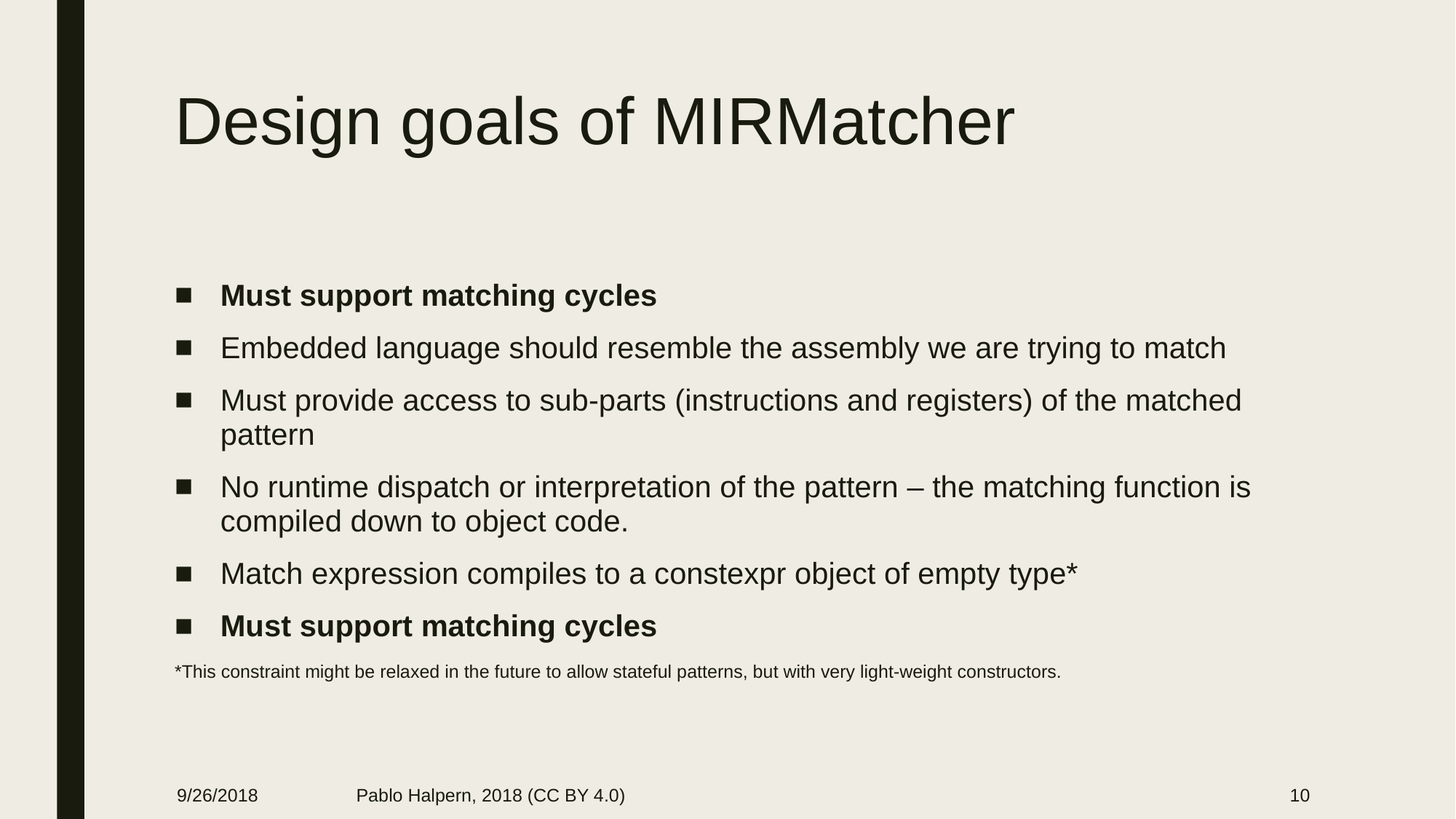

# Design goals of MIRMatcher
Must support matching cycles
Embedded language should resemble the assembly we are trying to match
Must provide access to sub-parts (instructions and registers) of the matched pattern
No runtime dispatch or interpretation of the pattern – the matching function is compiled down to object code.
Match expression compiles to a constexpr object of empty type*
Must support matching cycles
*This constraint might be relaxed in the future to allow stateful patterns, but with very light-weight constructors.
9/26/2018
Pablo Halpern, 2018 (CC BY 4.0)
10